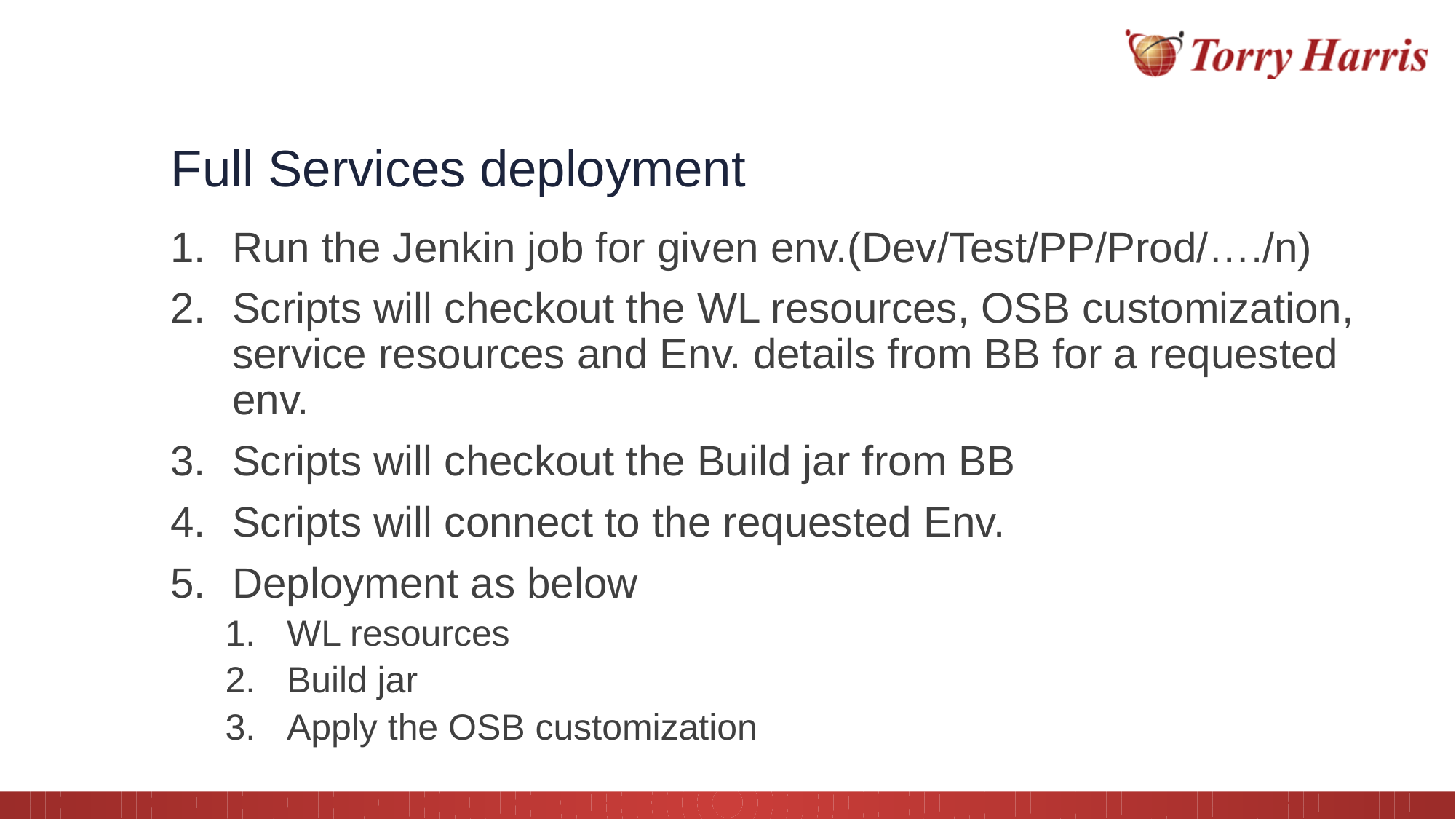

# Full Services deployment
Run the Jenkin job for given env.(Dev/Test/PP/Prod/…./n)
Scripts will checkout the WL resources, OSB customization, service resources and Env. details from BB for a requested env.
Scripts will checkout the Build jar from BB
Scripts will connect to the requested Env.
Deployment as below
WL resources
Build jar
Apply the OSB customization